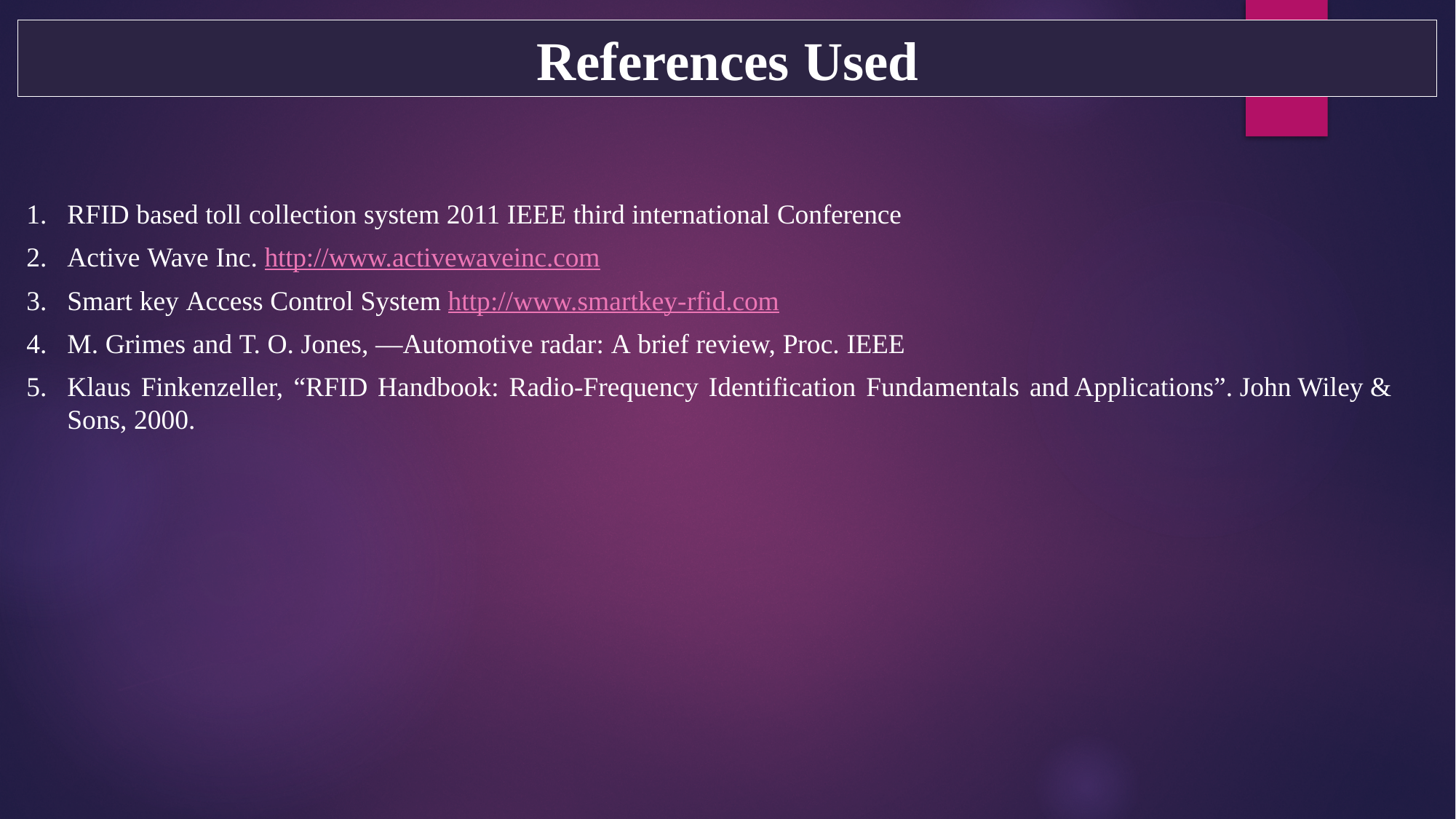

References Used
RFID based toll collection system 2011 IEEE third international Conference
Active Wave Inc. http://www.activewaveinc.com
Smart key Access Control System http://www.smartkey-rfid.com
M. Grimes and T. O. Jones, ―Automotive radar: A brief review, Proc. IEEE
Klaus Finkenzeller, “RFID Handbook: Radio-Frequency Identification Fundamentals and Applications”. John Wiley & Sons, 2000.